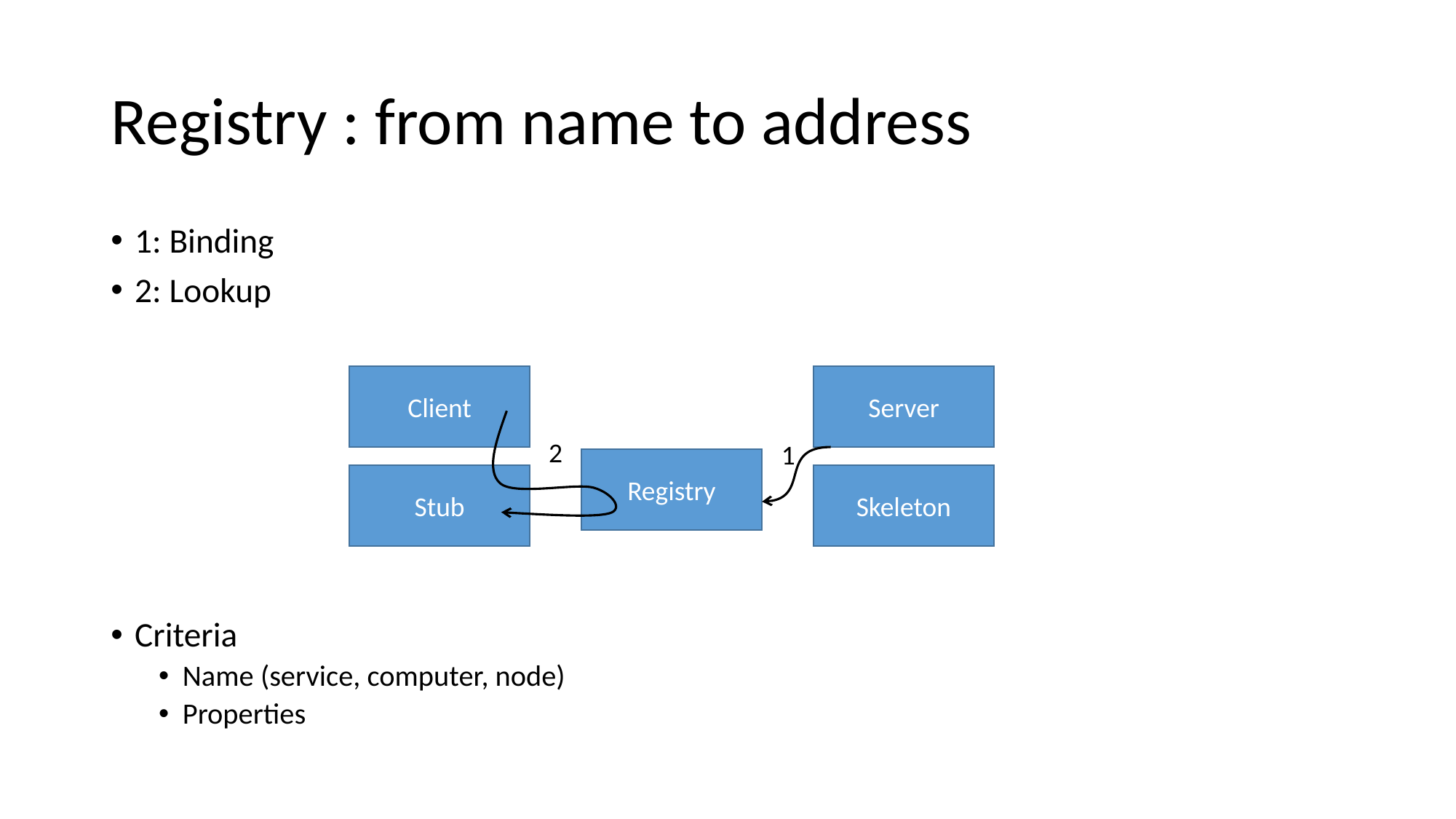

# Registry : from name to address
1: Binding
2: Lookup

Criteria
Name (service, computer, node)
Properties
Server
Client

2
1
Registry
Skeleton
Stub